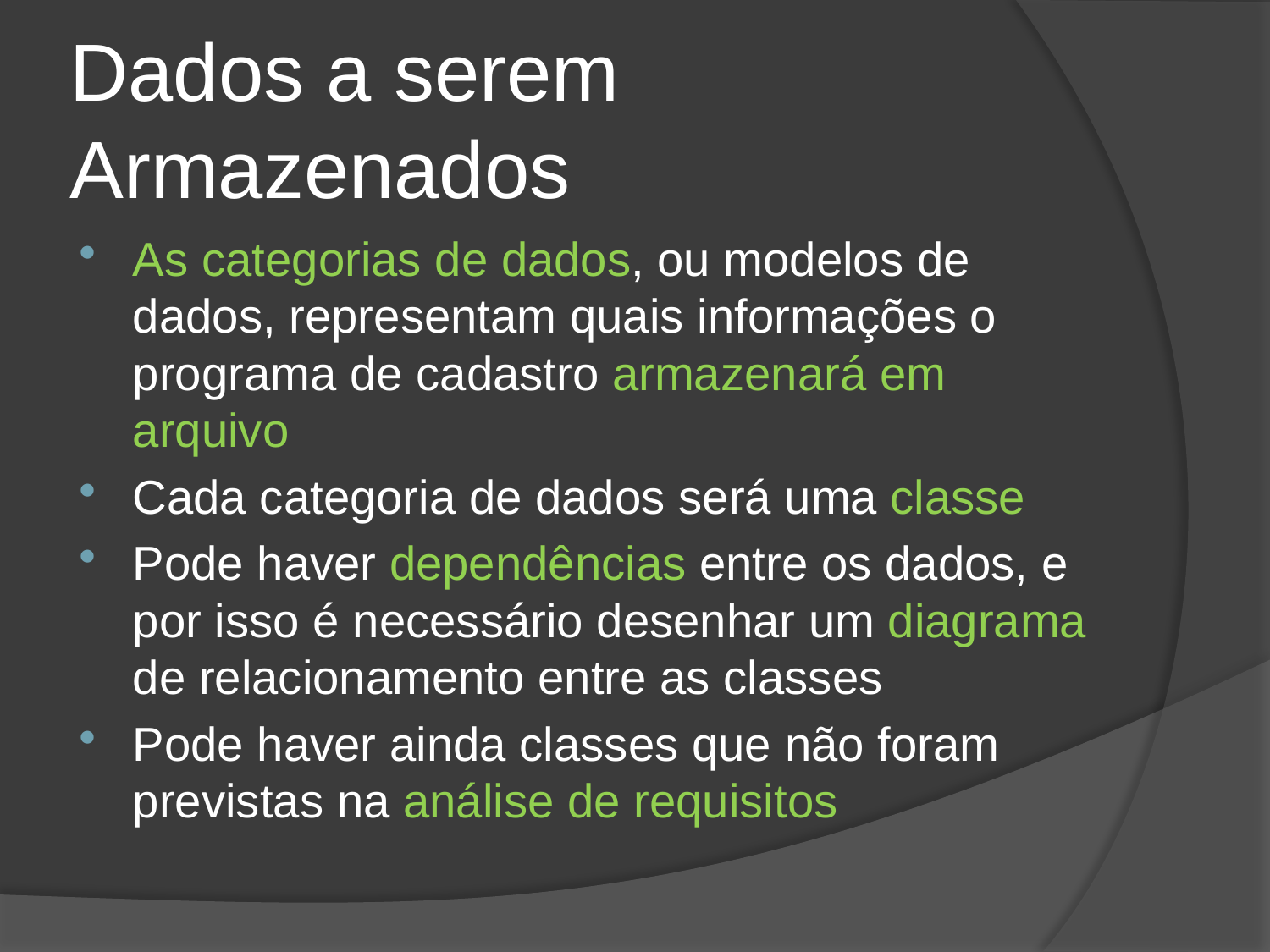

# Dados a serem Armazenados
As categorias de dados, ou modelos de dados, representam quais informações o programa de cadastro armazenará em arquivo
Cada categoria de dados será uma classe
Pode haver dependências entre os dados, e por isso é necessário desenhar um diagrama de relacionamento entre as classes
Pode haver ainda classes que não foram previstas na análise de requisitos